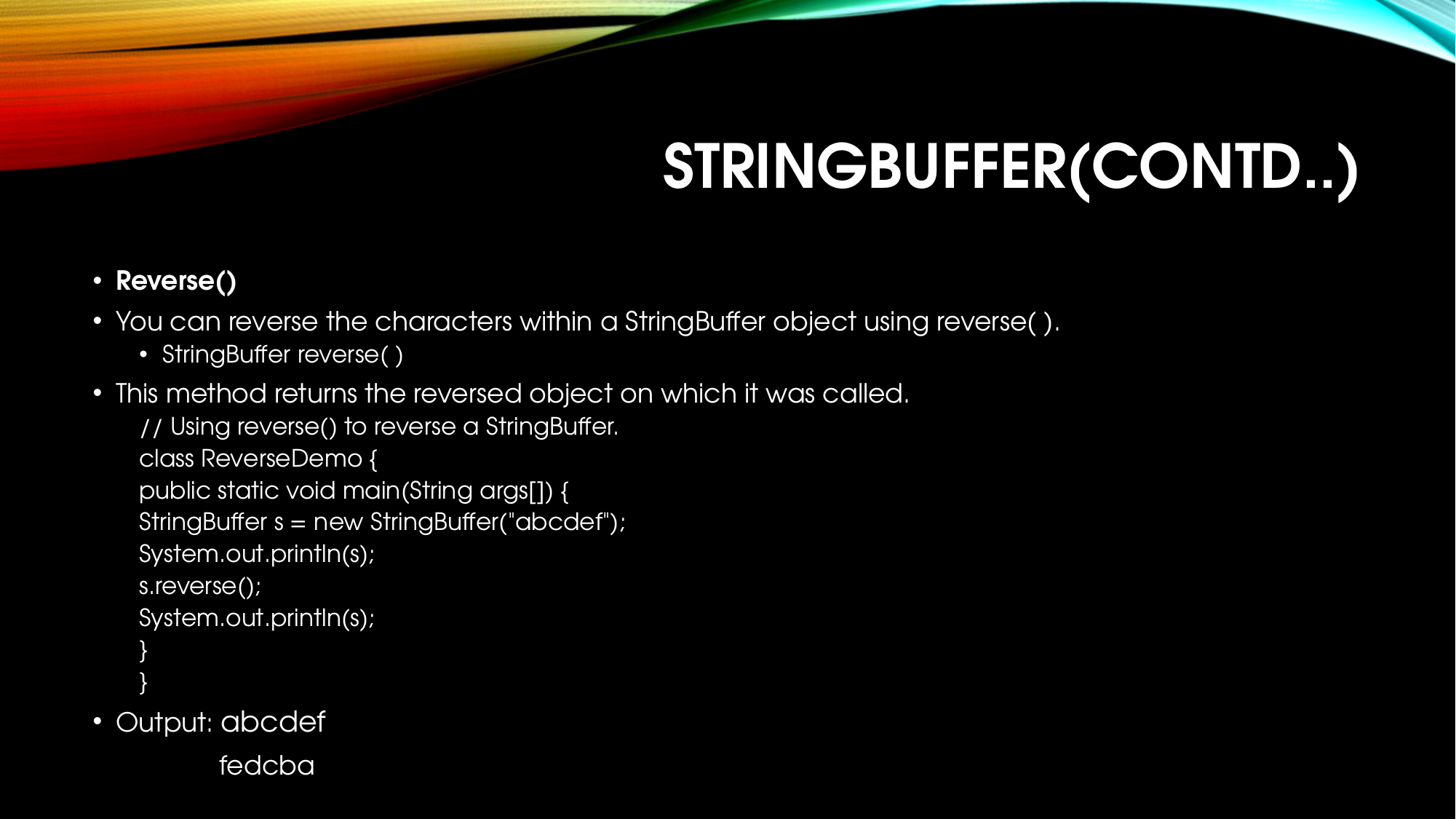

# StringBuffer(contd..)
Reverse()
You can reverse the characters within a StringBuffer object using reverse( ).
StringBuffer reverse( )
This method returns the reversed object on which it was called.
// Using reverse() to reverse a StringBuffer.
class ReverseDemo {
public static void main(String args[]) {
StringBuffer s = new StringBuffer("abcdef");
System.out.println(s);
s.reverse();
System.out.println(s);
}
}
Output: abcdef
	     fedcba